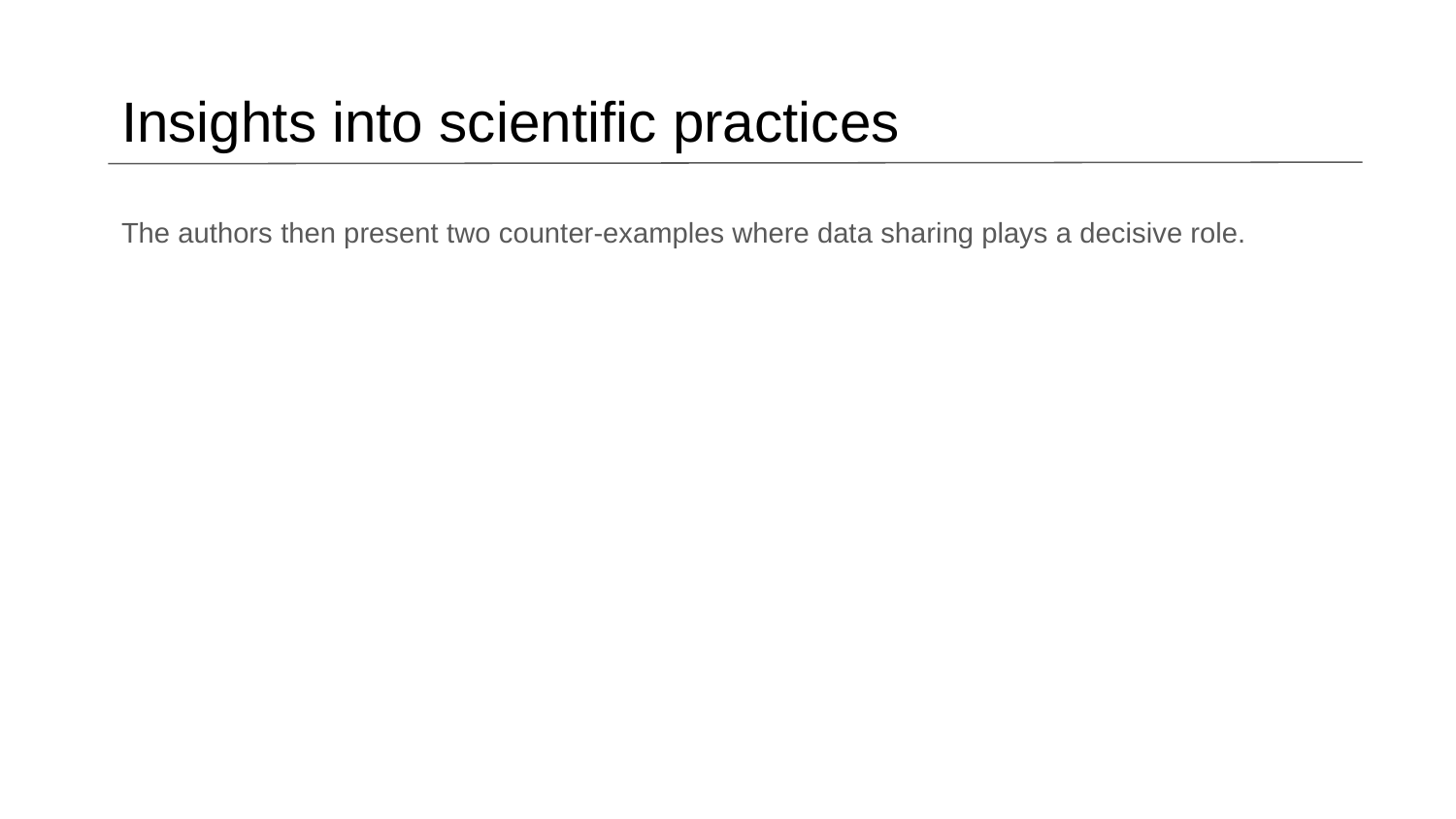

# Insights into scientific practices
The authors then present two counter-examples where data sharing plays a decisive role.